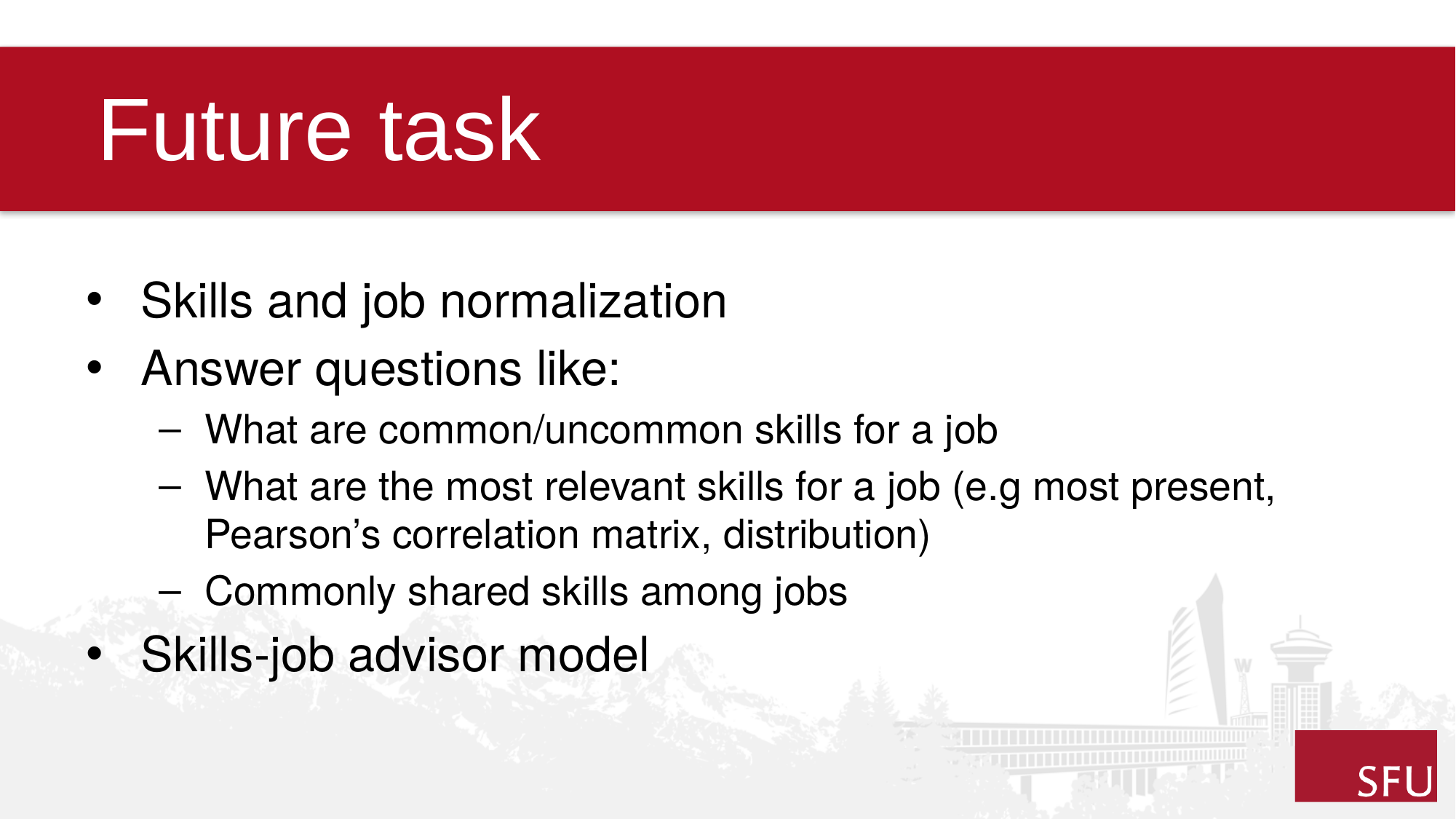

# Future task
Skills and job normalization
Answer questions like:
What are common/uncommon skills for a job
What are the most relevant skills for a job (e.g most present, Pearson’s correlation matrix, distribution)
Commonly shared skills among jobs
Skills-job advisor model